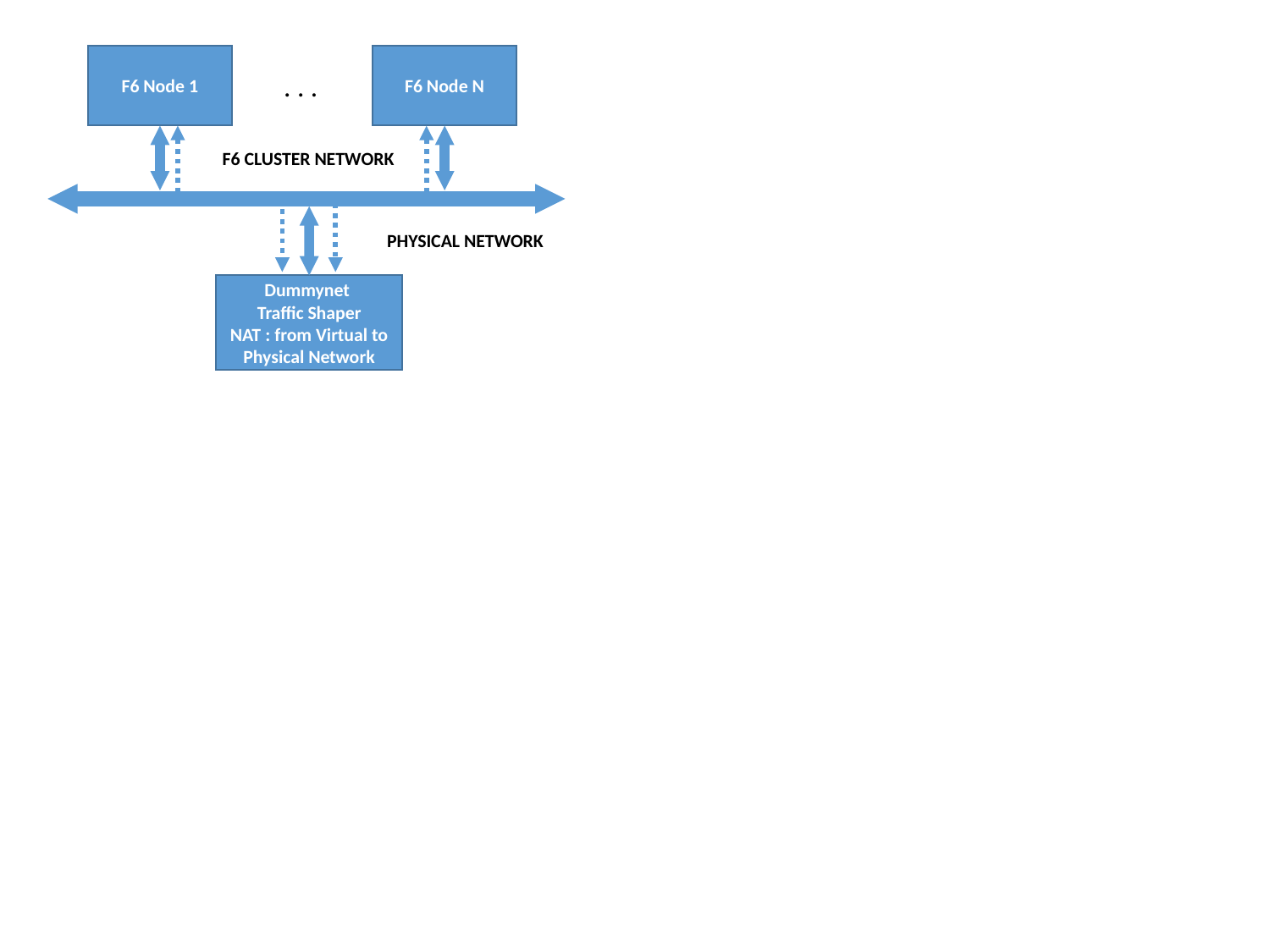

F6 Node 1
F6 Node N
. . .
F6 CLUSTER NETWORK
PHYSICAL NETWORK
Dummynet
Traffic Shaper
NAT : from Virtual to Physical Network